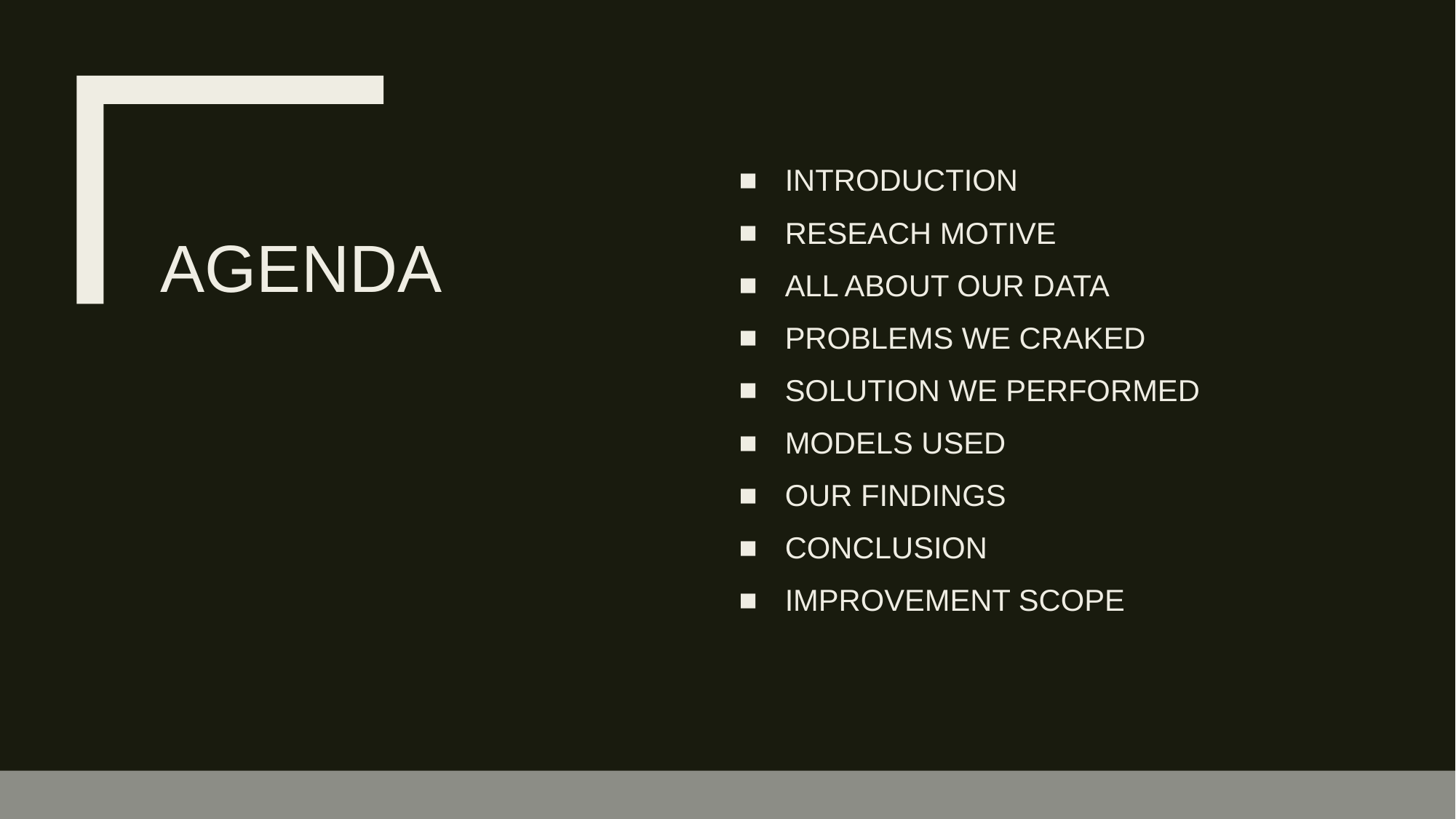

# AGENDA
INTRODUCTION
RESEACH MOTIVE
ALL ABOUT OUR DATA
PROBLEMS WE CRAKED
SOLUTION WE PERFORMED
MODELS USED
OUR FINDINGS
CONCLUSION
IMPROVEMENT SCOPE